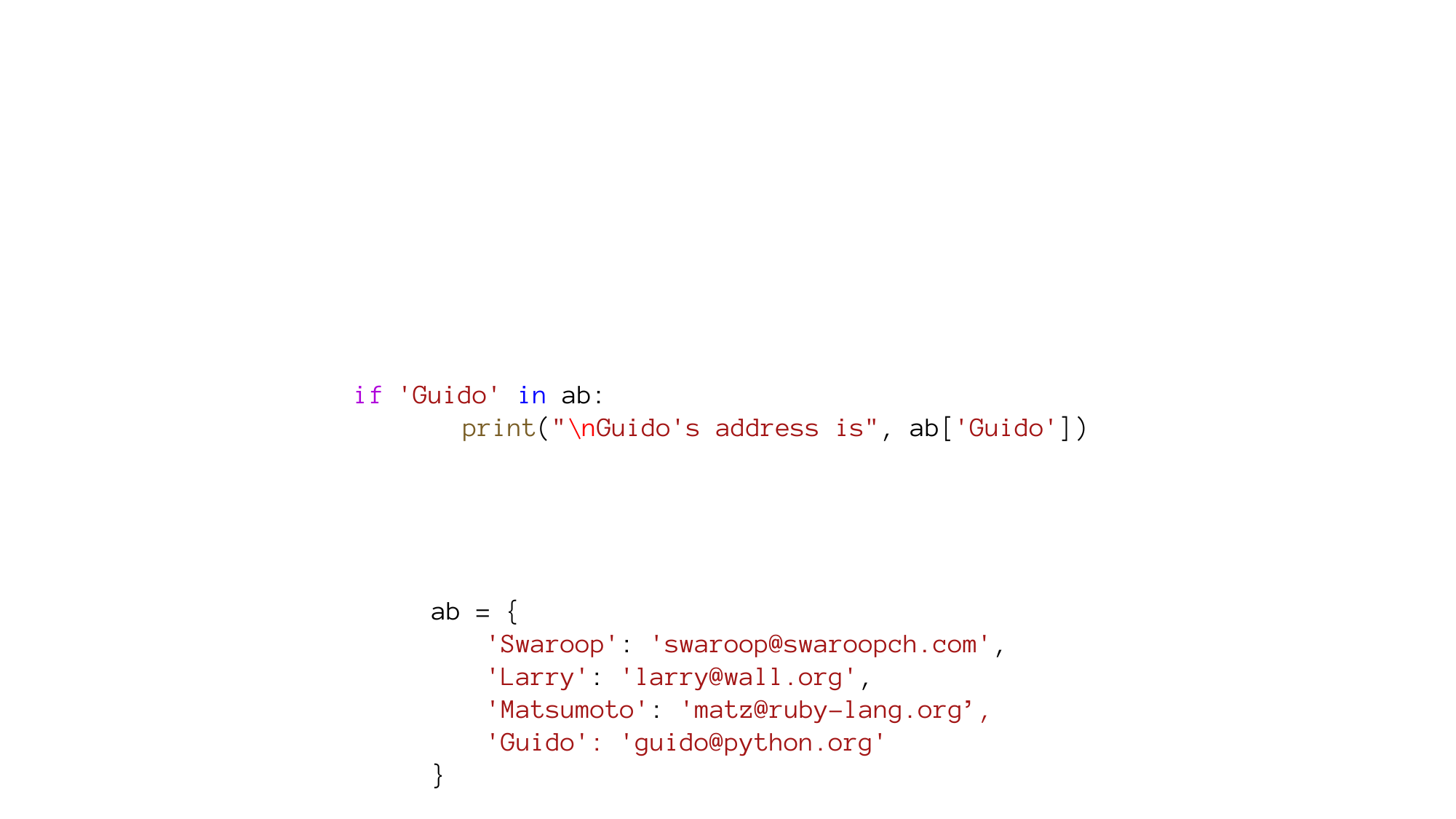

if 'Guido' in ab:
	print("\nGuido's address is", ab['Guido'])
ab = {
'Swaroop': 'swaroop@swaroopch.com',
'Larry': 'larry@wall.org',
'Matsumoto': 'matz@ruby-lang.org’,
'Guido': 'guido@python.org'
}